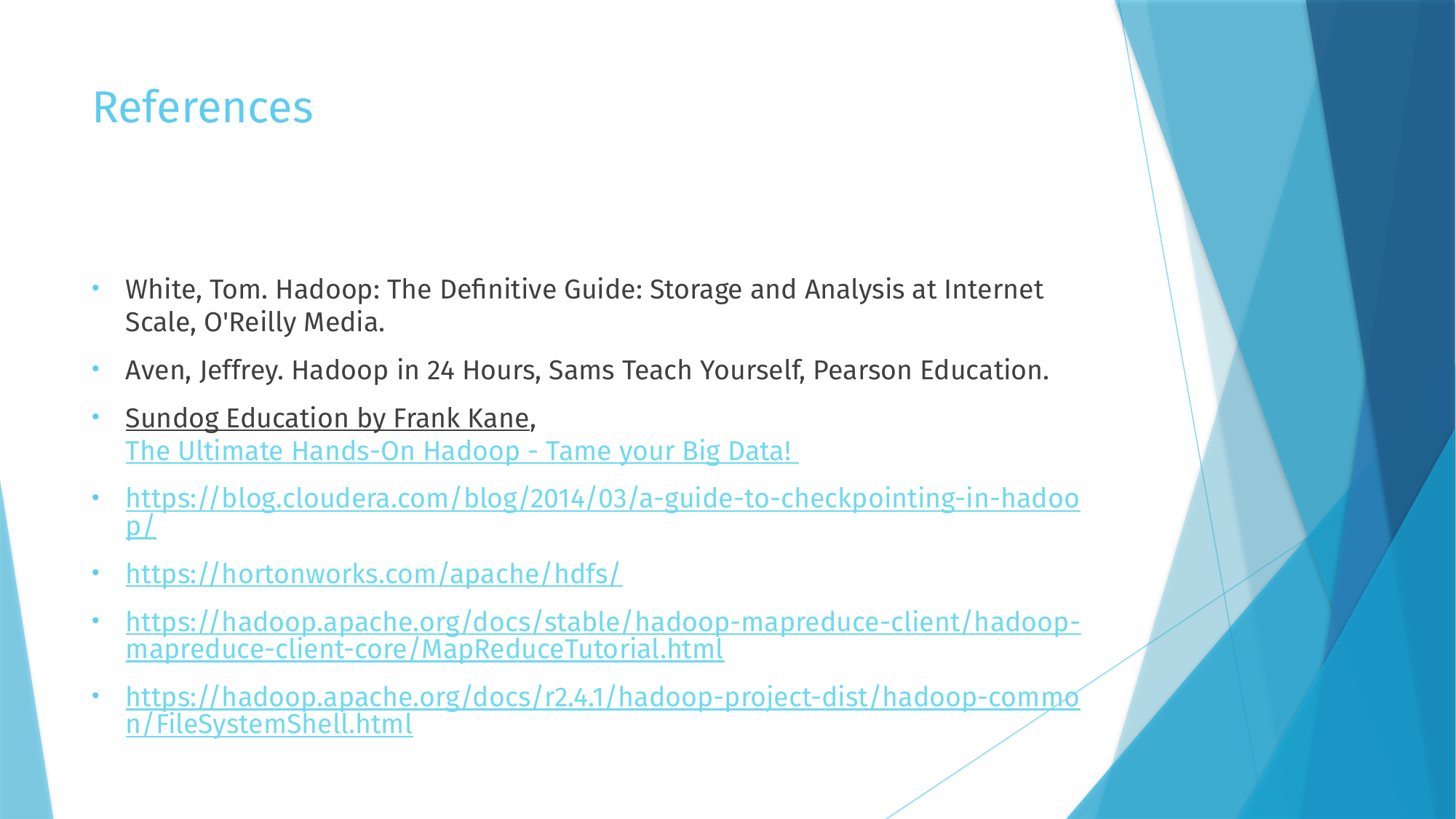

# References

White, Tom. Hadoop: The Definitive Guide: Storage and Analysis at Internet Scale, O'Reilly Media.
Aven, Jeffrey. Hadoop in 24 Hours, Sams Teach Yourself, Pearson Education.
Sundog Education by Frank Kane, The Ultimate Hands-On Hadoop - Tame your Big Data!
https://blog.cloudera.com/blog/2014/03/a-guide-to-checkpointing-in-hadoop/
https://hortonworks.com/apache/hdfs/
https://hadoop.apache.org/docs/stable/hadoop-mapreduce-client/hadoop-mapreduce-client-core/MapReduceTutorial.html
https://hadoop.apache.org/docs/r2.4.1/hadoop-project-dist/hadoop-common/FileSystemShell.html